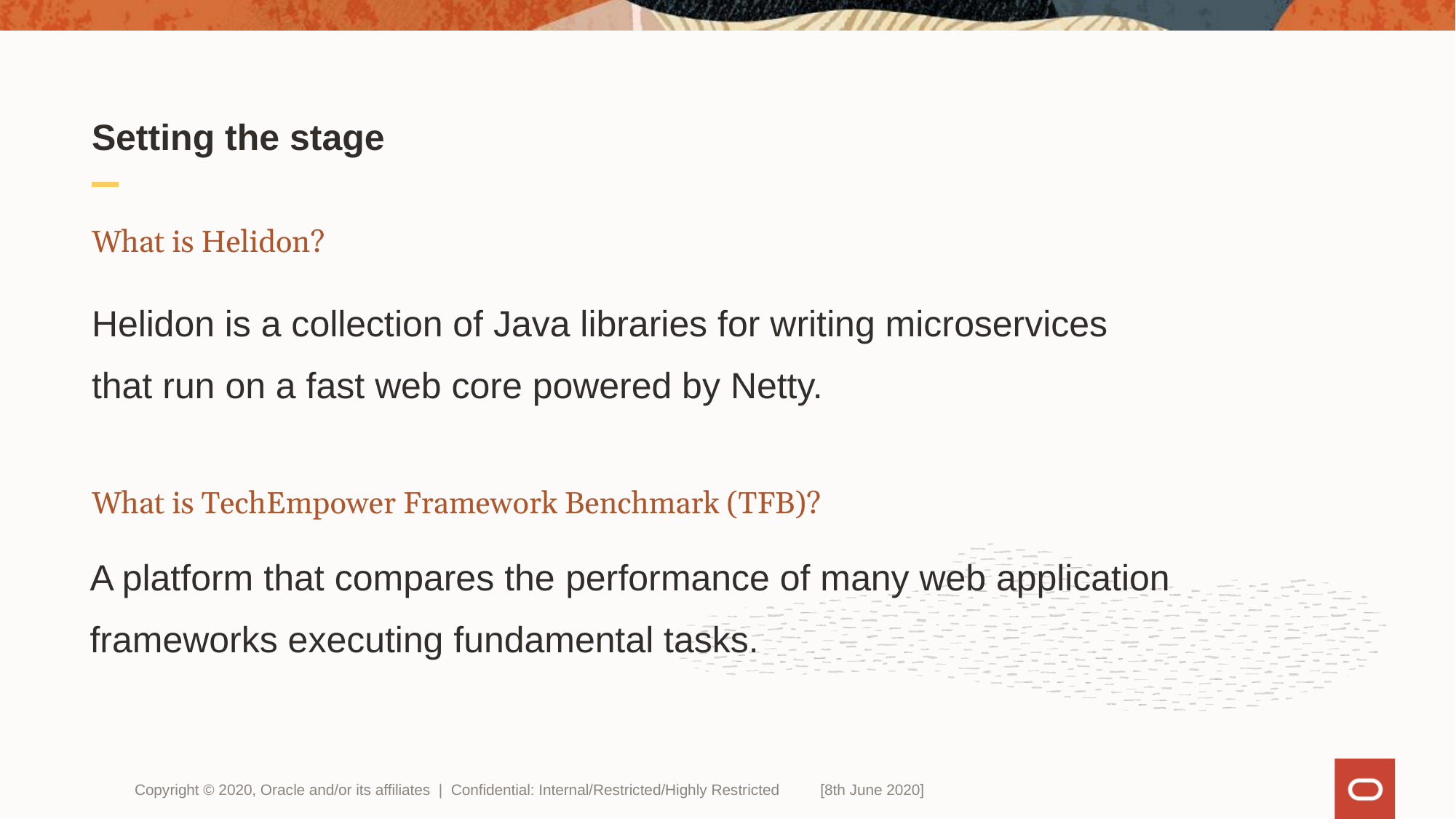

# Setting the stage
What is Helidon?
Helidon is a collection of Java libraries for writing microservices
that run on a fast web core powered by Netty.
What is TechEmpower Framework Benchmark (TFB)?
A platform that compares the performance of many web application
frameworks executing fundamental tasks.
6
Copyright © 2020, Oracle and/or its affiliates  |  Confidential: Internal/Restricted/Highly Restricted
[8th June 2020]